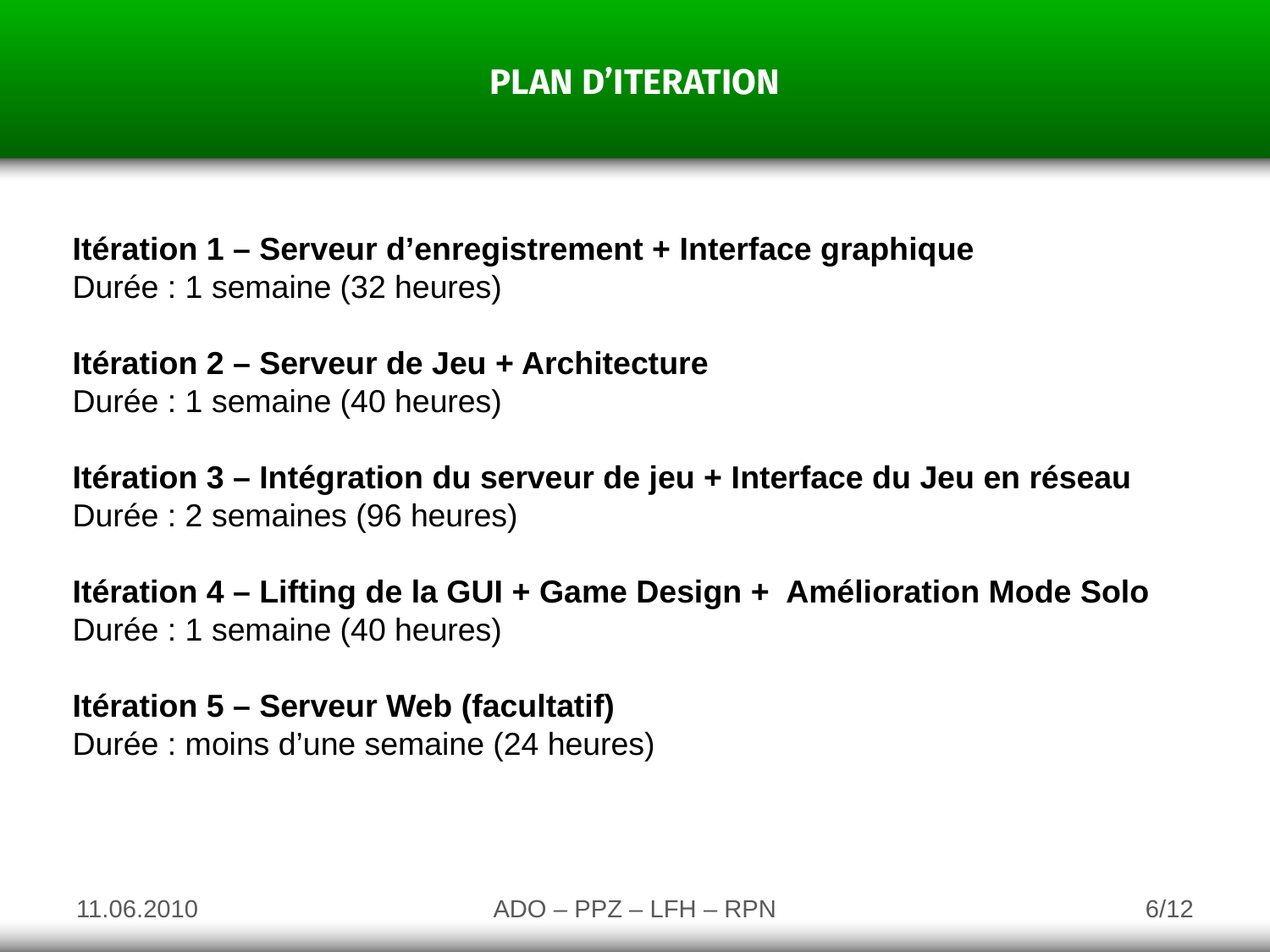

PLAN D’ITERATION

Itération 1 – Serveur d’enregistrement + Interface graphique
Durée : 1 semaine (32 heures)

Itération 2 – Serveur de Jeu + Architecture
Durée : 1 semaine (40 heures)

Itération 3 – Intégration du serveur de jeu + Interface du Jeu en réseau
Durée : 2 semaines (96 heures)

Itération 4 – Lifting de la GUI + Game Design +  Amélioration Mode Solo
Durée : 1 semaine (40 heures)

Itération 5 – Serveur Web (facultatif)
Durée : moins d’une semaine (24 heures)
11.06.2010
ADO – PPZ – LFH – RPN
6/12